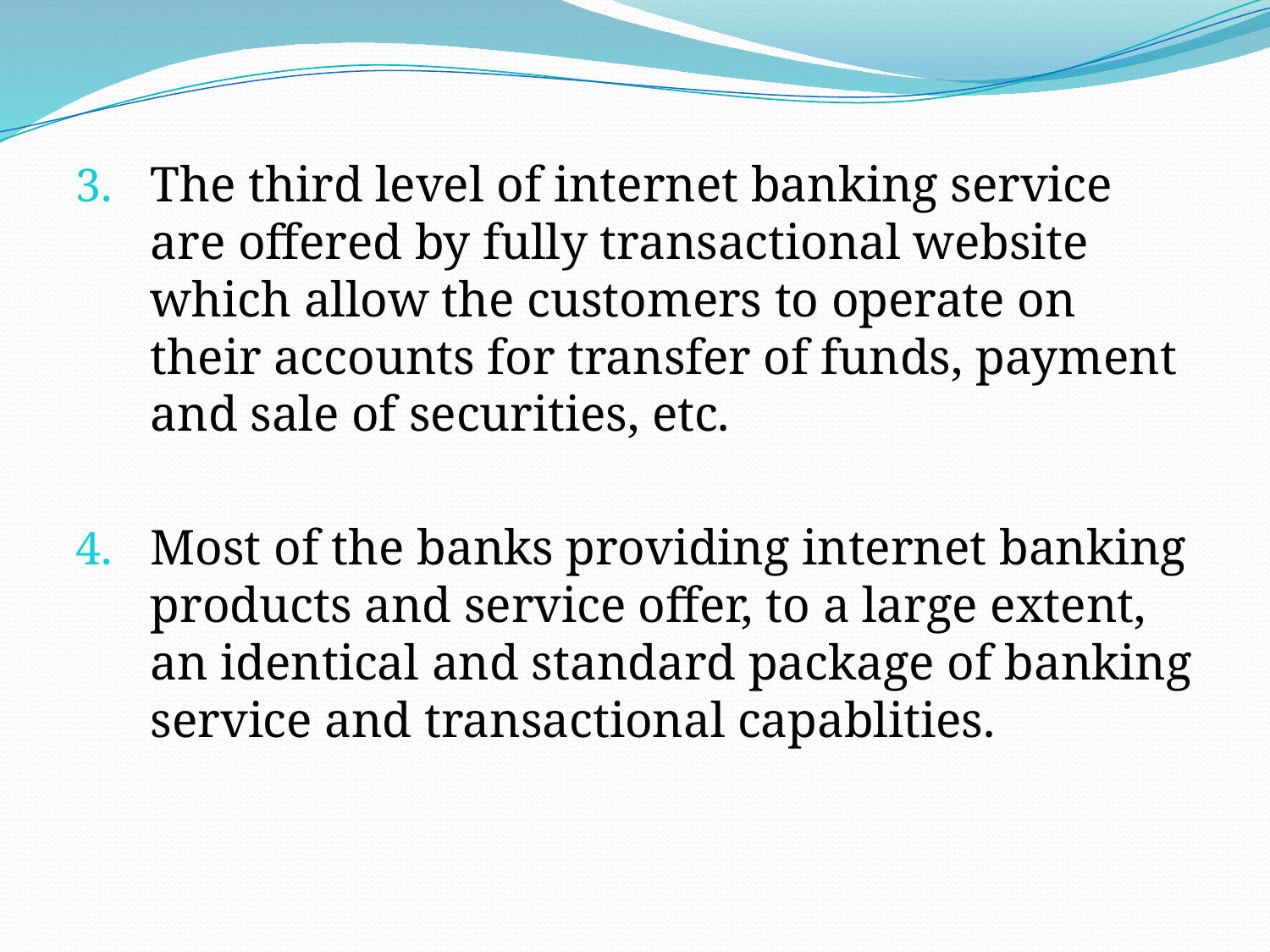

#
The third level of internet banking service are offered by fully transactional website which allow the customers to operate on their accounts for transfer of funds, payment and sale of securities, etc.

Most of the banks providing internet banking products and service offer, to a large extent, an identical and standard package of banking service and transactional capablities.